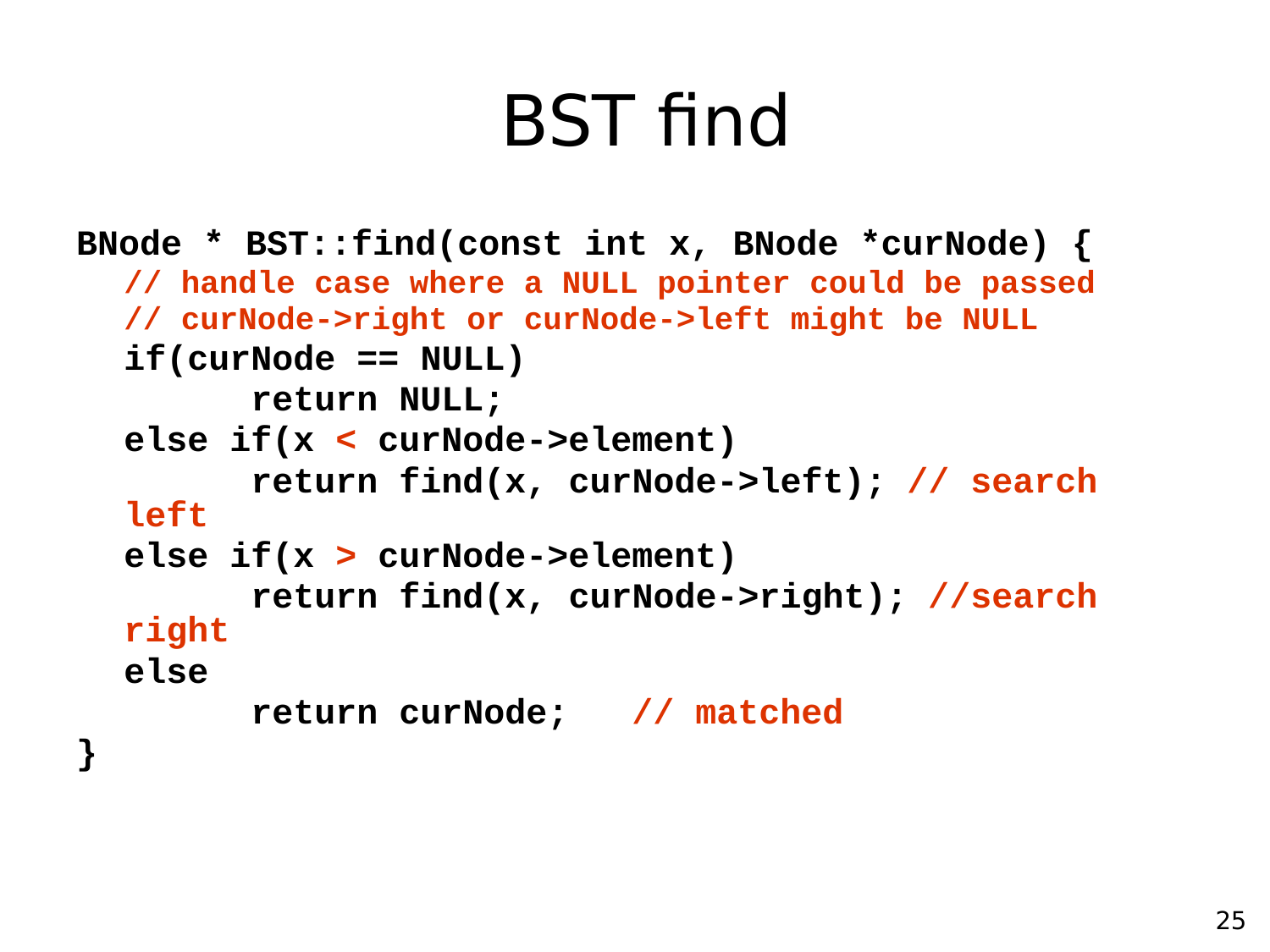

# BST find
BNode * BST::find(const int x, BNode *curNode) {
	// handle case where a NULL pointer could be passed
	// curNode->right or curNode->left might be NULL
	if(curNode == NULL)
		return NULL;
	else if(x < curNode->element)
		return find(x, curNode->left); // search left
	else if(x > curNode->element)
		return find(x, curNode->right); //search right
	else
		return curNode;	// matched
}